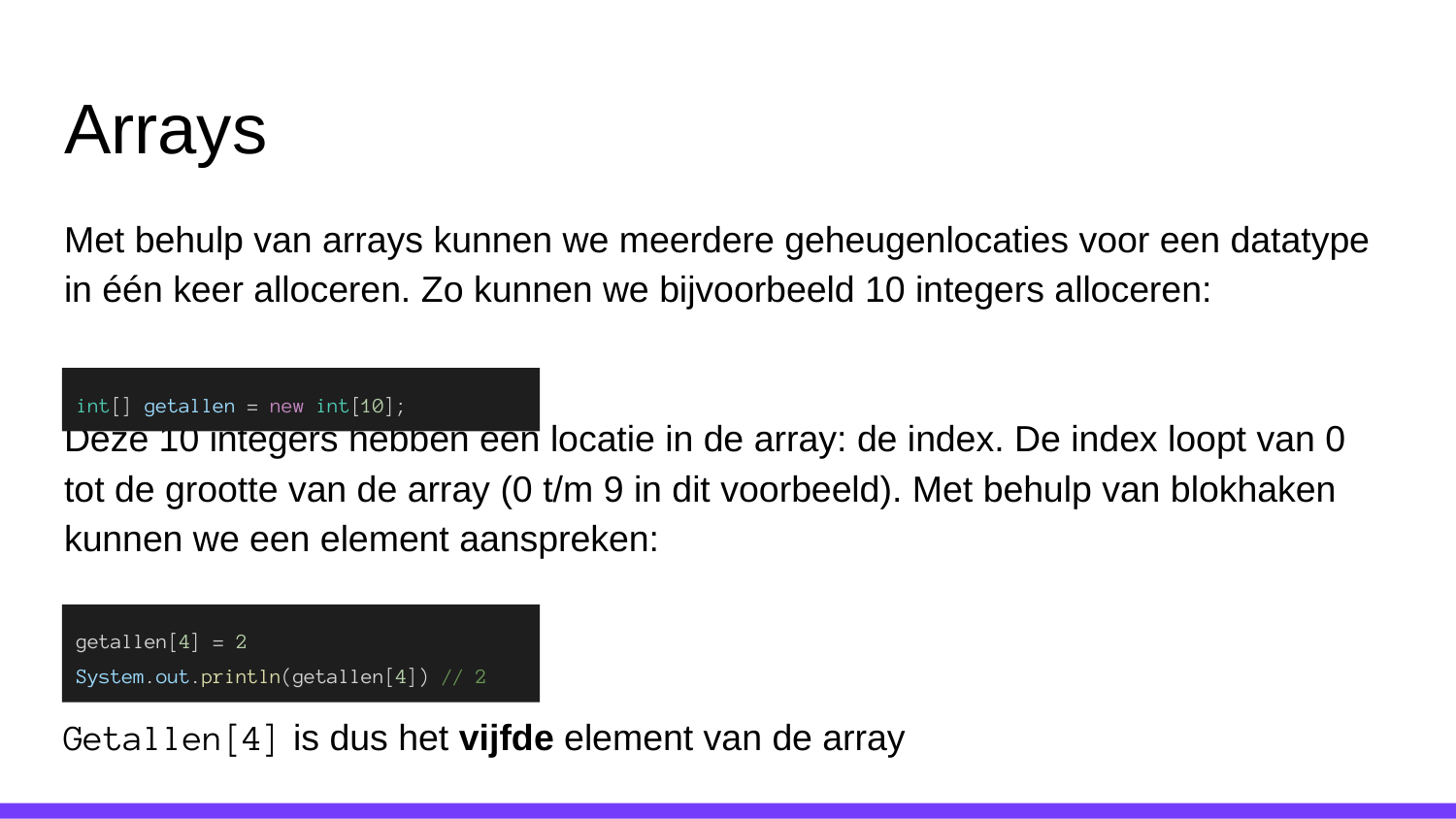

# Arrays
Met behulp van arrays kunnen we meerdere geheugenlocaties voor een datatype in één keer alloceren. Zo kunnen we bijvoorbeeld 10 integers alloceren:

Deze 10 integers hebben een locatie in de array: de index. De index loopt van 0 tot de grootte van de array (0 t/m 9 in dit voorbeeld). Met behulp van blokhaken kunnen we een element aanspreken:

Getallen[4] is dus het vijfde element van de array
int[] getallen = new int[10];
getallen[4] = 2
System.out.println(getallen[4]) // 2